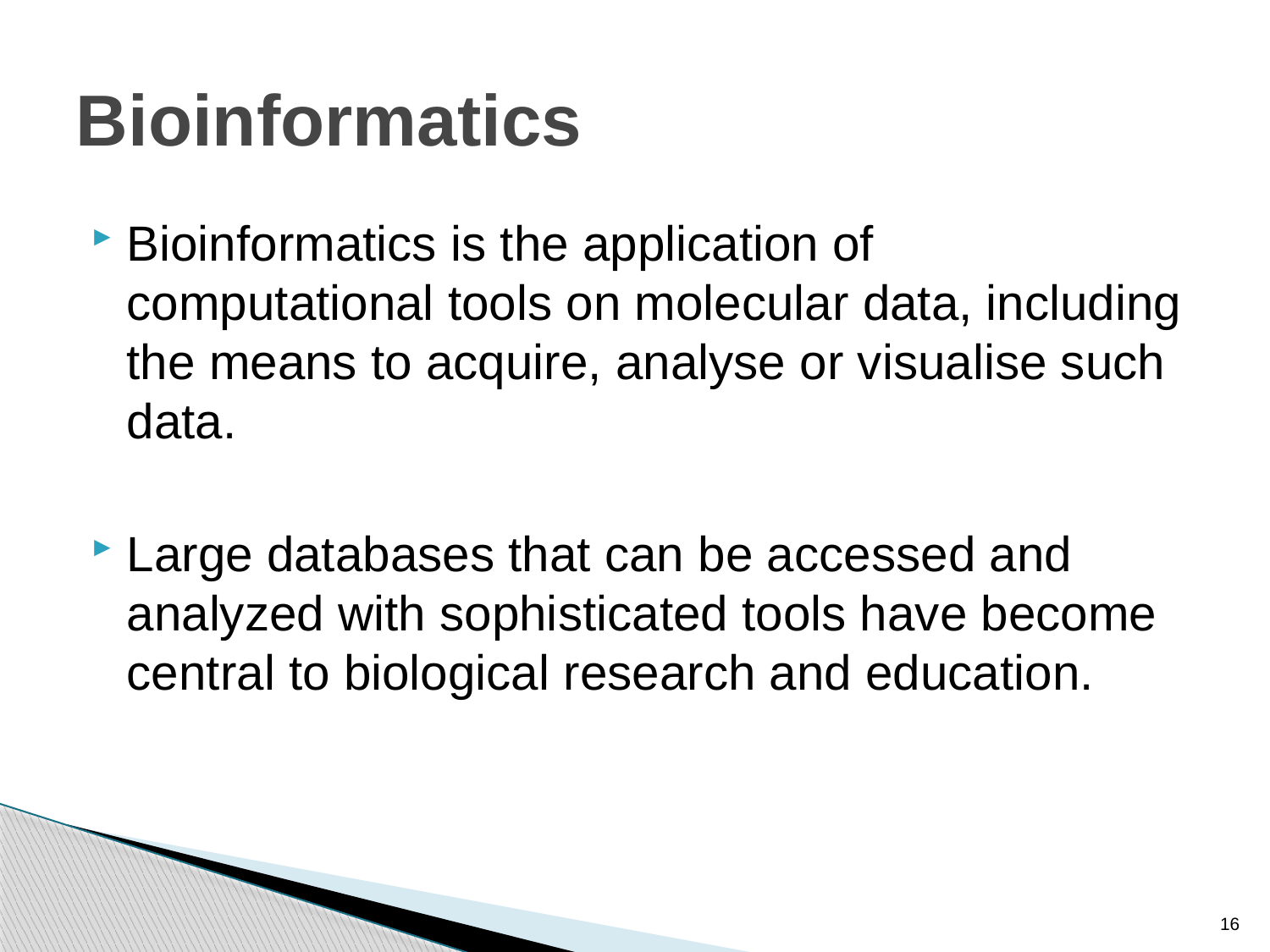

# Bioinformatics
Bioinformatics is the application of computational tools on molecular data, including the means to acquire, analyse or visualise such data.

Large databases that can be accessed and analyzed with sophisticated tools have become central to biological research and education.
16